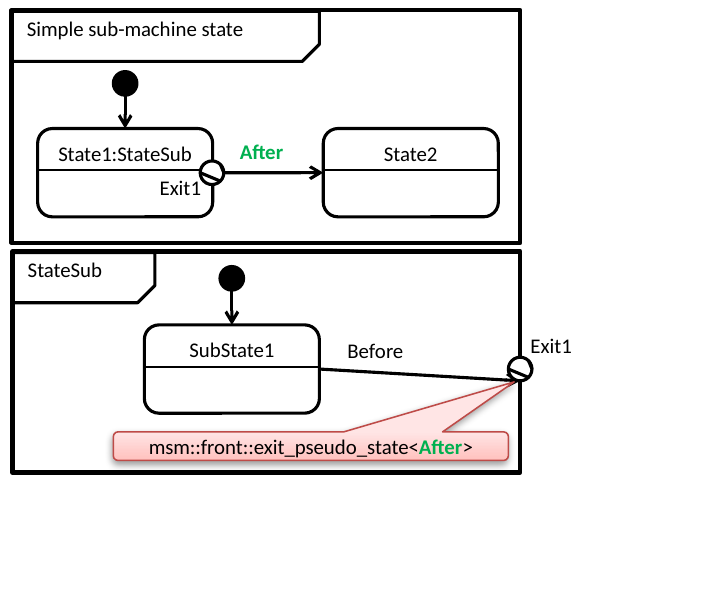

Simple sub-machine state

State1:StateSub
State2
After

Exit1
StateSub

SubState1
Exit1
Before

msm::front::exit_pseudo_state<After>